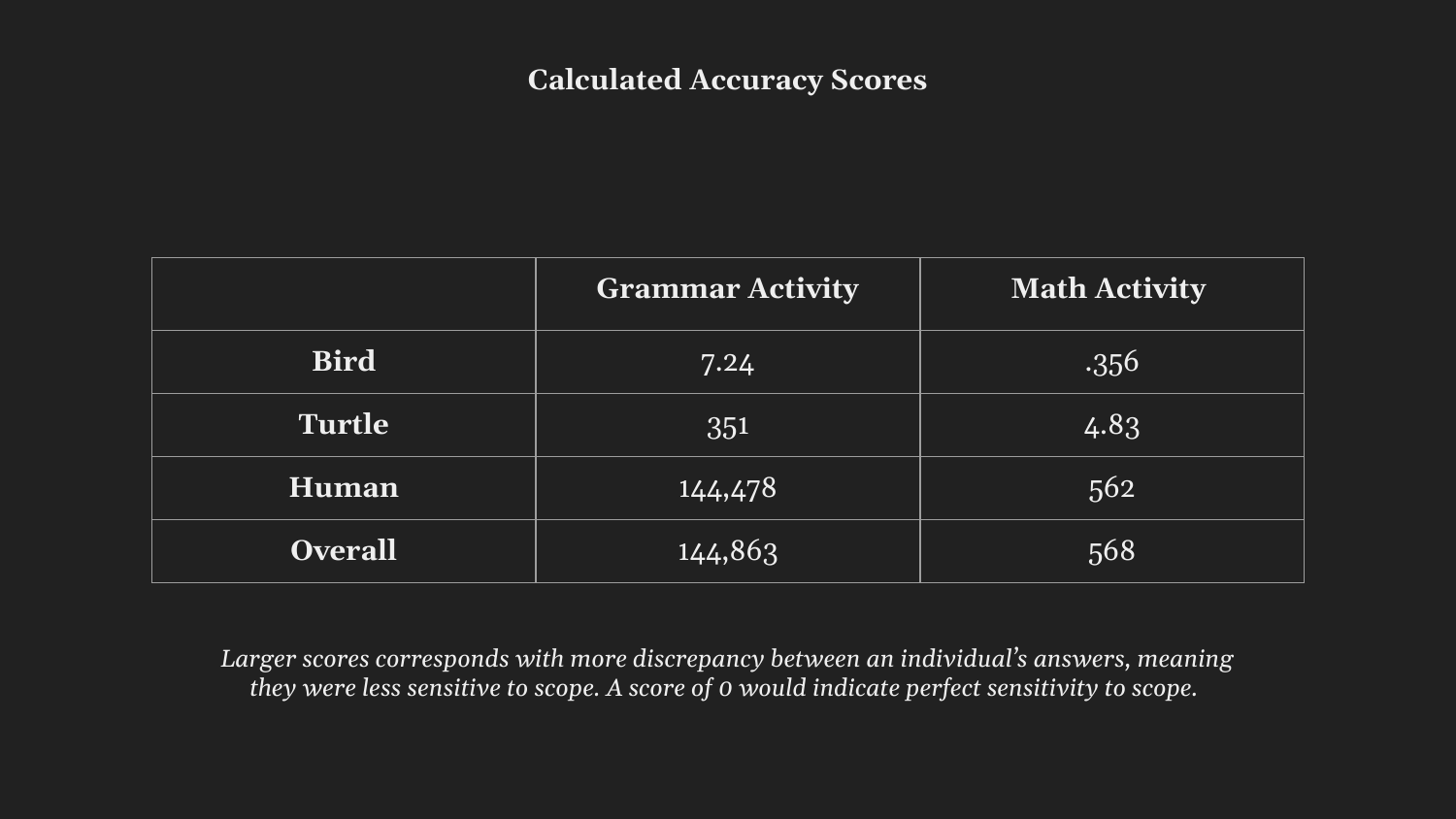

Calculated Accuracy Scores
|  | Grammar Activity | Math Activity |
| --- | --- | --- |
| Bird | 7.24 | .356 |
| Turtle | 351 | 4.83 |
| Human | 144,478 | 562 |
| Overall | 144,863 | 568 |
Larger scores corresponds with more discrepancy between an individual’s answers, meaning they were less sensitive to scope. A score of 0 would indicate perfect sensitivity to scope.